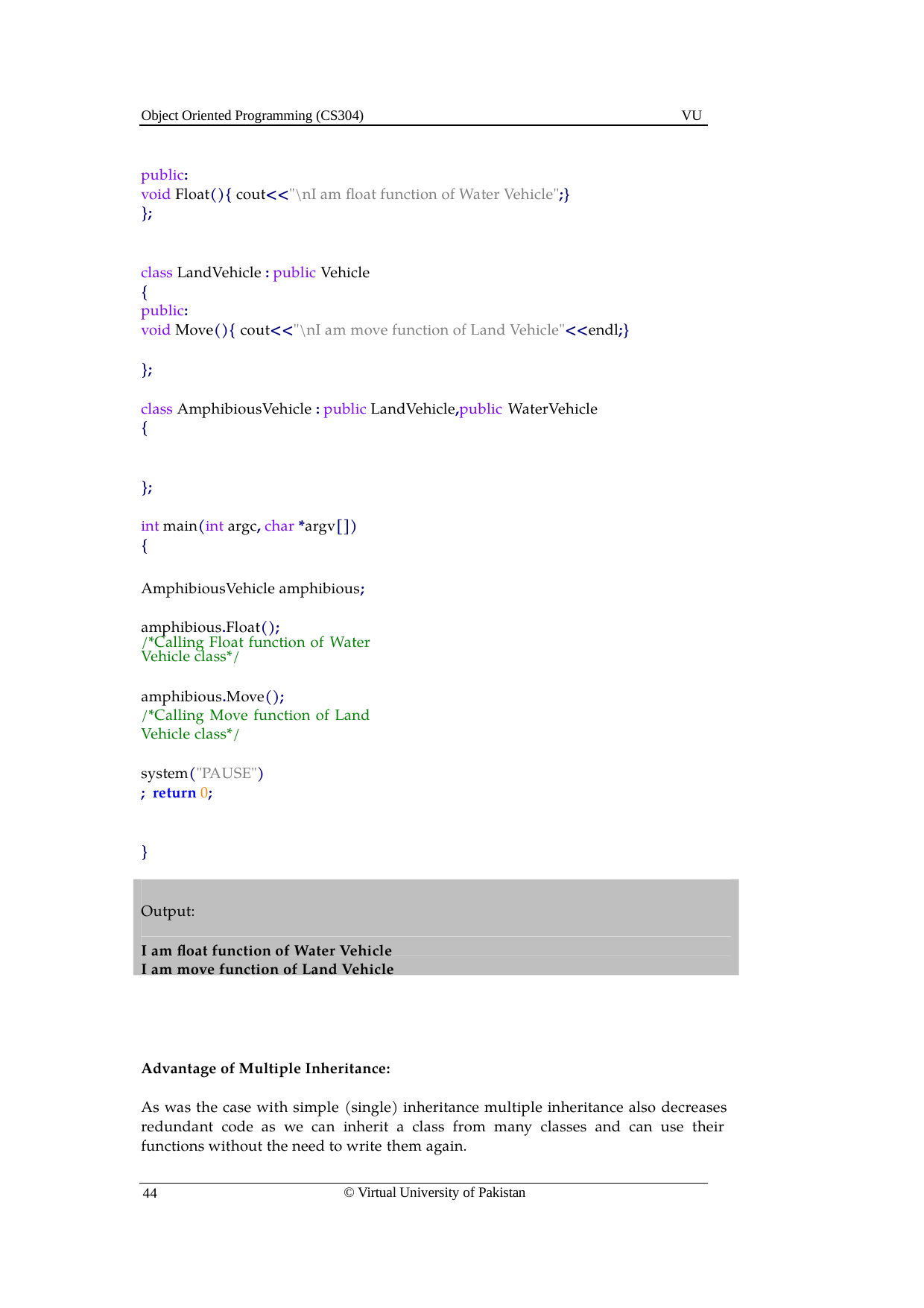

Object Oriented Programming (CS304)
VU

public:
void Float(){ cout<<"\nI am float function of Water Vehicle";}
};

class LandVehicle : public Vehicle
{
public:
void Move(){ cout<<"\nI am move function of Land Vehicle"<<endl;}

};

class AmphibiousVehicle : public LandVehicle,public WaterVehicle
{

};

int main(int argc, char *argv[])
{
AmphibiousVehicle amphibious;  amphibious.Float();
/*Calling Float function of Water Vehicle class*/

amphibious.Move();
/*Calling Move function of Land Vehicle class*/

system("PAUSE");  return 0;

}

Output:

I am float function of Water Vehicle  I am move function of Land Vehicle

Advantage of Multiple Inheritance:

As was the case with simple (single) inheritance multiple inheritance also decreases  redundant code as we can inherit a class from many classes and can use their  functions without the need to write them again.

© Virtual University of Pakistan

44